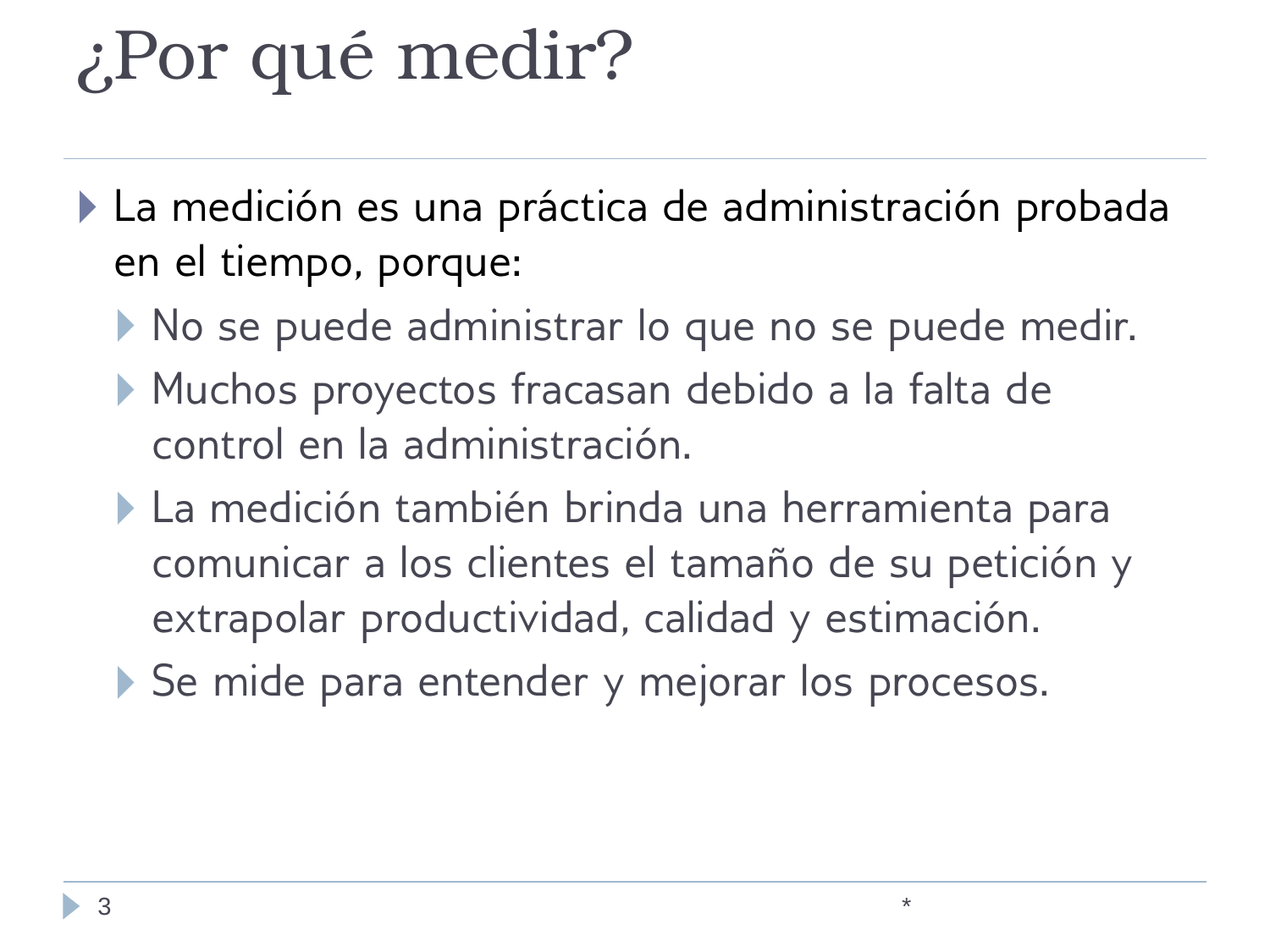

# ¿Por qué medir?
La medición es una práctica de administración probada en el tiempo, porque:
No se puede administrar lo que no se puede medir.
Muchos proyectos fracasan debido a la falta de control en la administración.
La medición también brinda una herramienta para comunicar a los clientes el tamaño de su petición y extrapolar productividad, calidad y estimación.
Se mide para entender y mejorar los procesos.
3
*